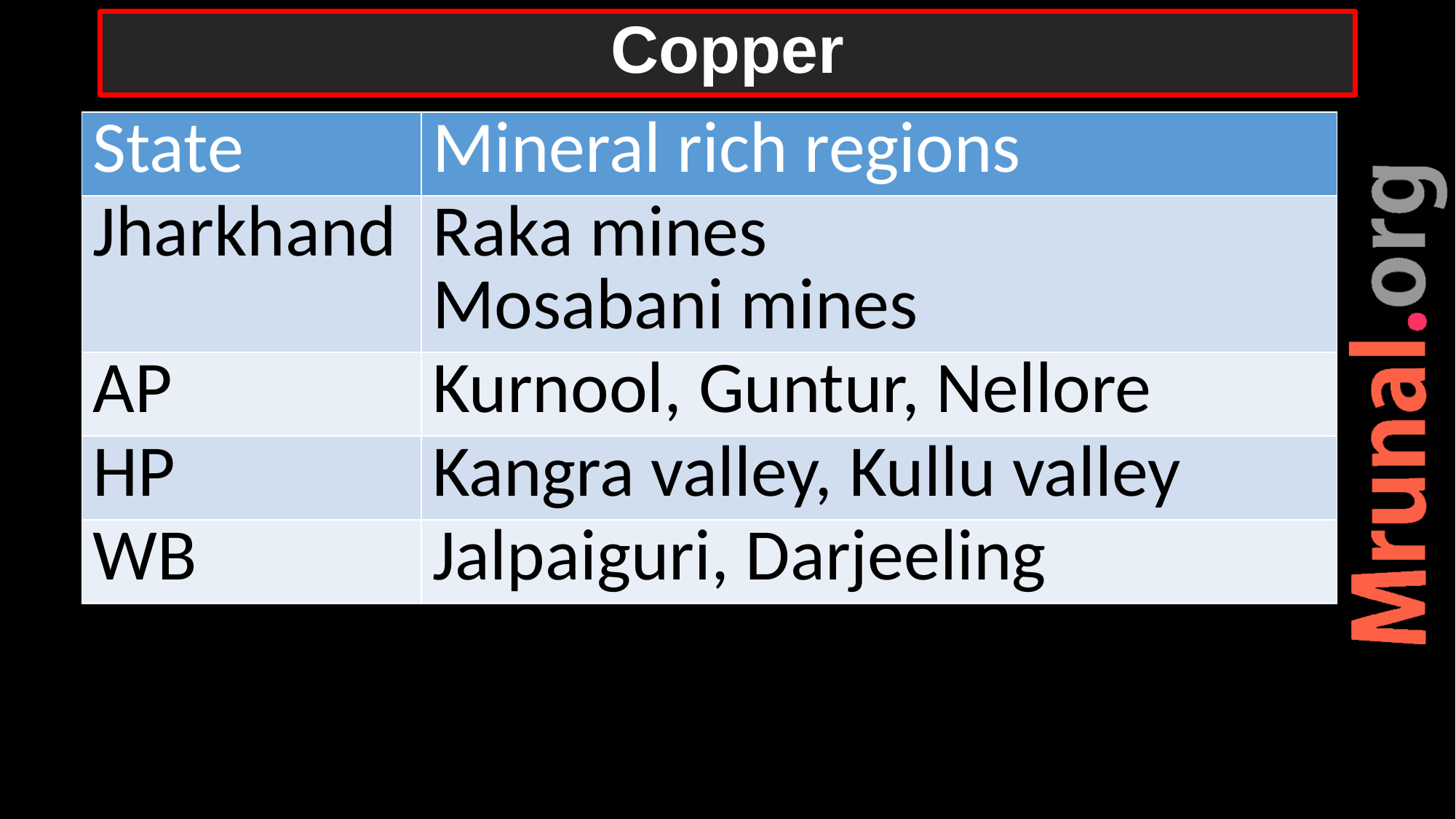

# Copper
| State | Mineral rich regions |
| --- | --- |
| Jharkhand | Raka mines Mosabani mines |
| AP | Kurnool, Guntur, Nellore |
| HP | Kangra valley, Kullu valley |
| WB | Jalpaiguri, Darjeeling |